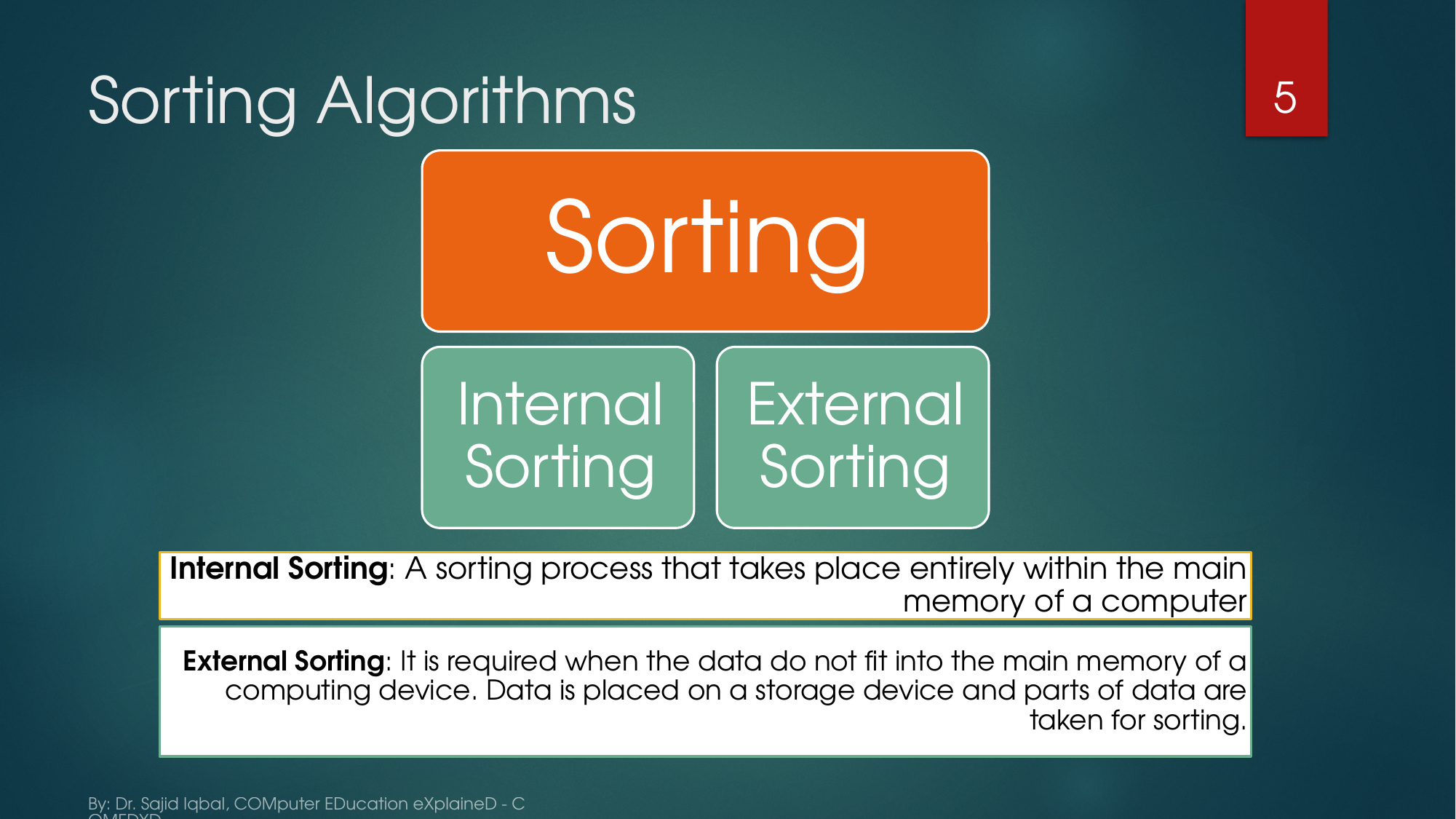

5
# Sorting Algorithms
Sorting
Internal Sorting
External Sorting

Internal Sorting: A sorting process that takes place entirely within the main memory of a computer

External Sorting: It is required when the data do not fit into the main memory of a computing device. Data is placed on a storage device and parts of data are taken for sorting.
By: Dr. Sajid Iqbal, COMputer EDucation eXplaineD - COMEDXD